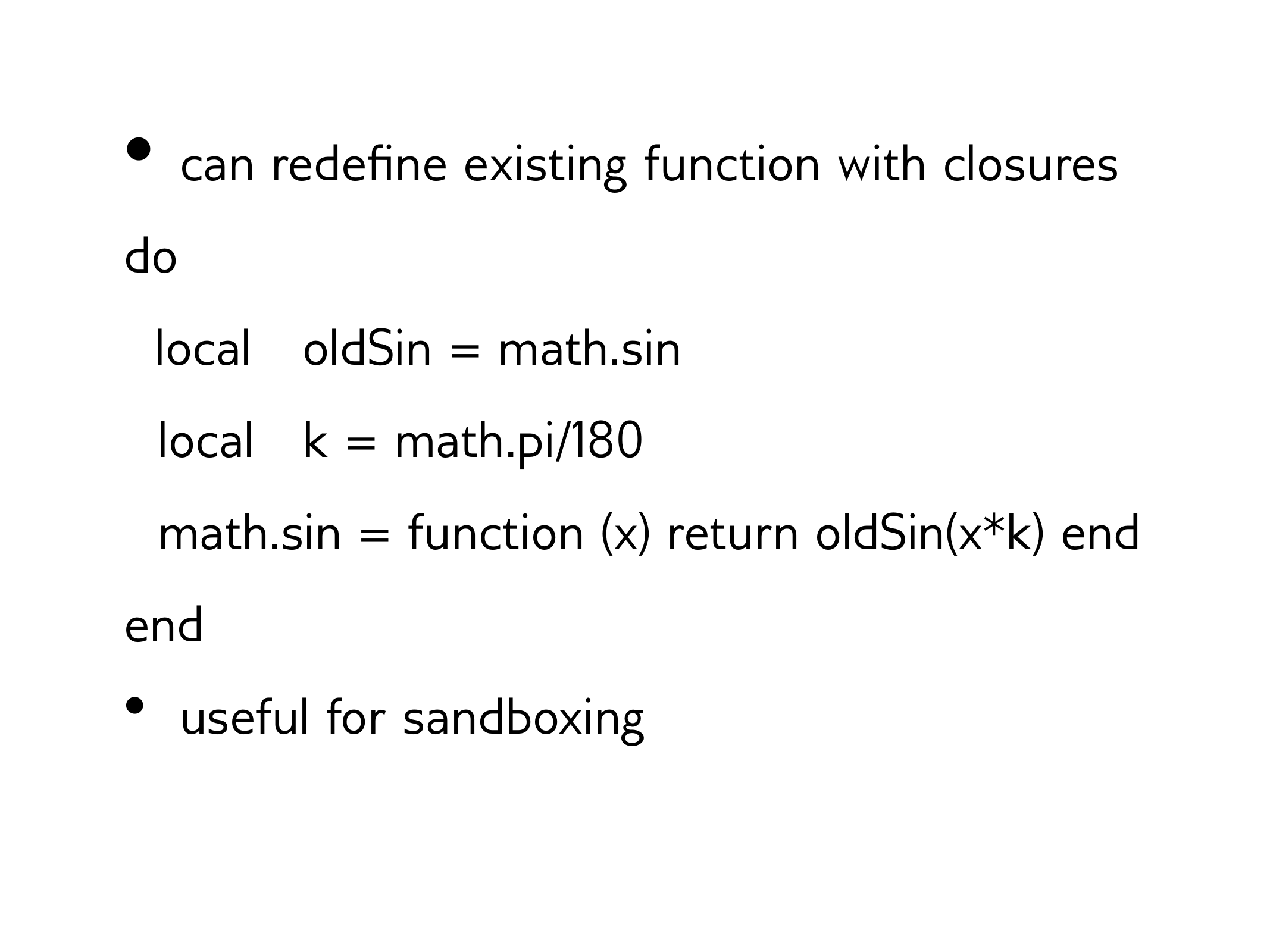

can redefine existing function with closures
do
  local	oldSin = math.sin
 local	k = math.pi/180
 math.sin = function (x) return oldSin(x*k) end
end
useful for sandboxing